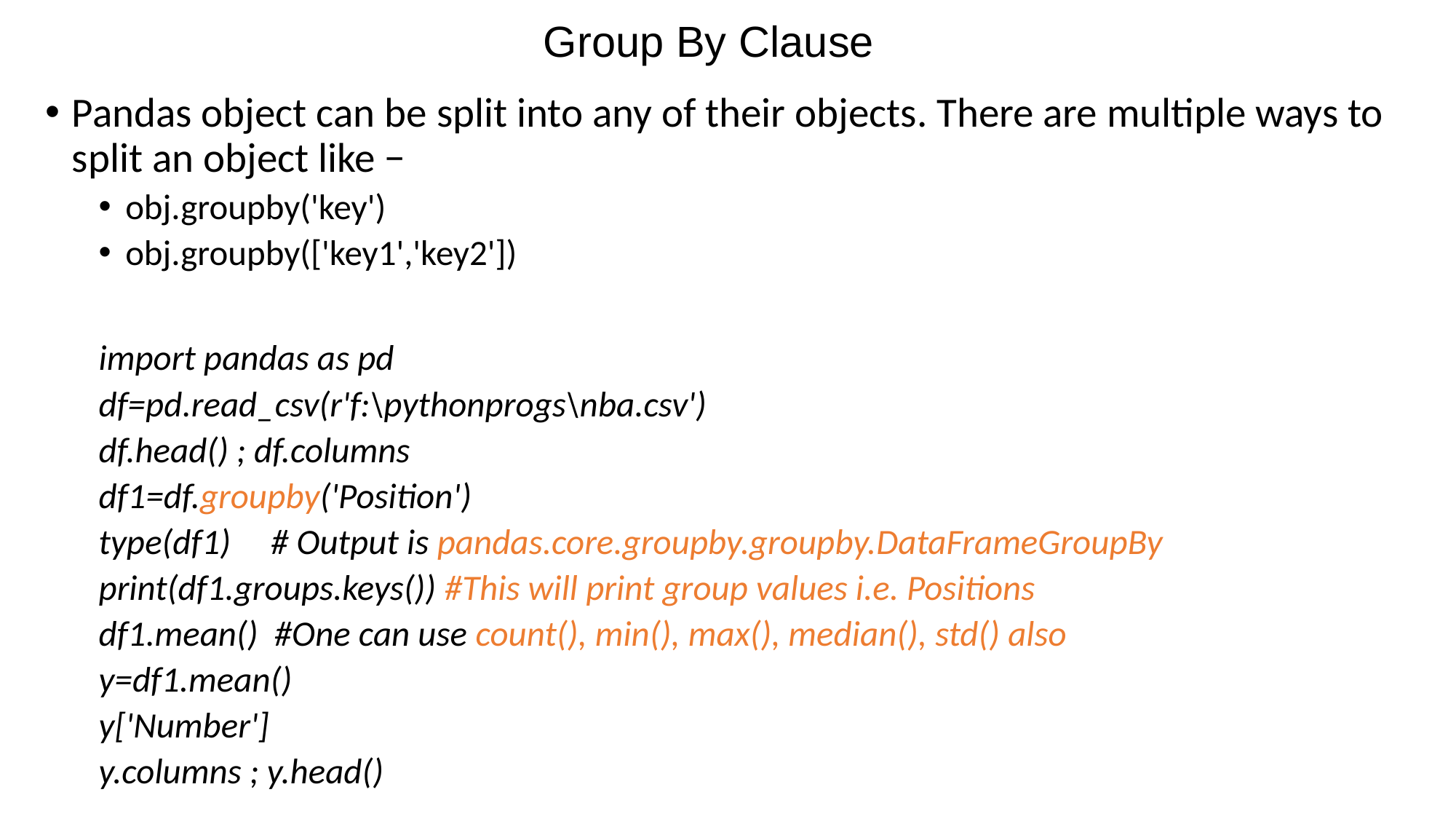

# Group By Clause
Pandas object can be split into any of their objects. There are multiple ways to split an object like −
obj.groupby('key')
obj.groupby(['key1','key2'])

import pandas as pd
df=pd.read_csv(r'f:\pythonprogs\nba.csv')
df.head() ; df.columns
df1=df.groupby('Position')
type(df1)     # Output is pandas.core.groupby.groupby.DataFrameGroupBy
print(df1.groups.keys()) #This will print group values i.e. Positions
df1.mean()  #One can use count(), min(), max(), median(), std() also
y=df1.mean()
y['Number']
y.columns ; y.head()